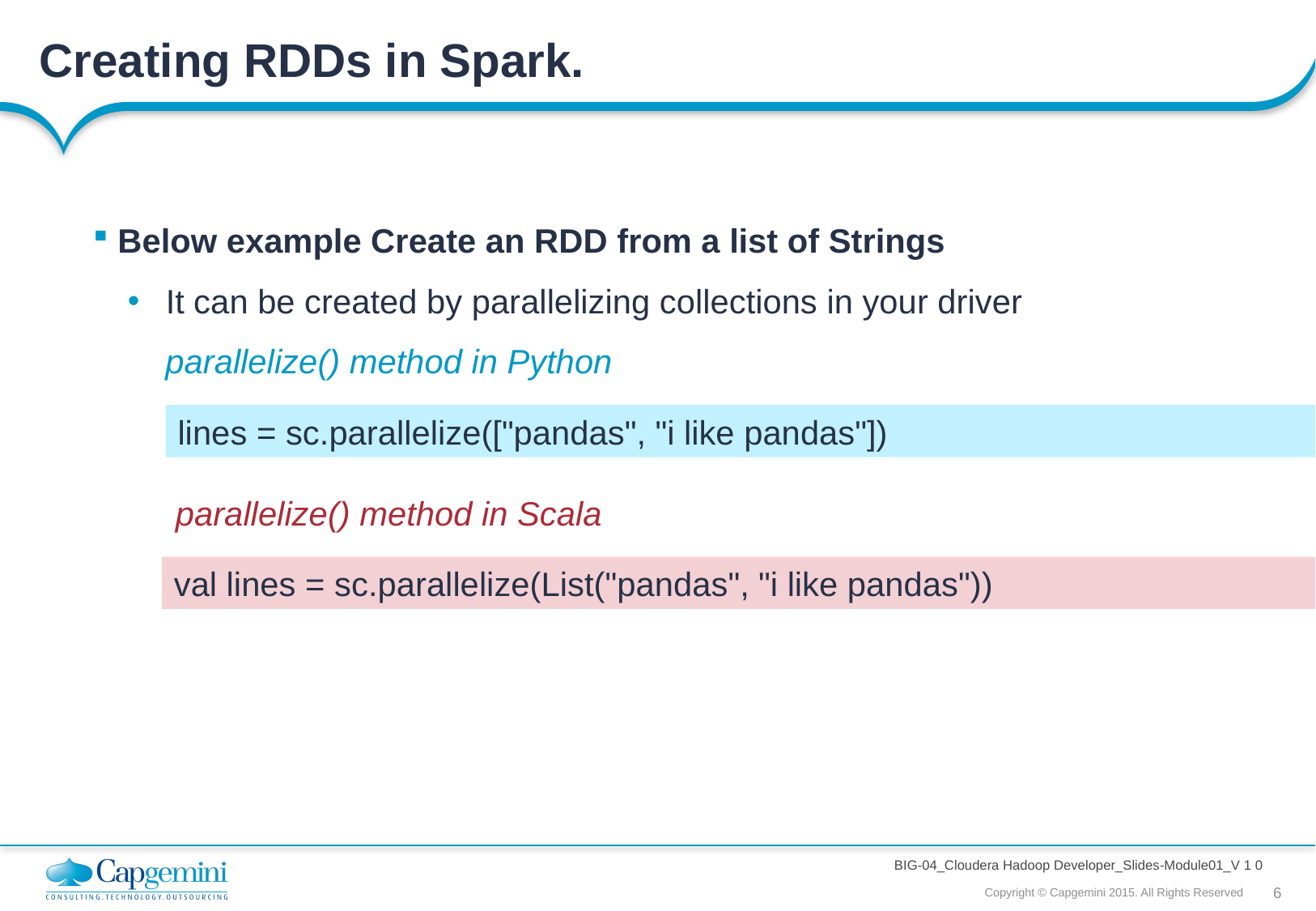

Creating RDDs in Spark.
 Below example Create an RDD from a list of Strings
 It can be created by parallelizing collections in your driver

parallelize() method in Python
lines = sc.parallelize(["pandas", "i like pandas"])
parallelize() method in Scala
val lines = sc.parallelize(List("pandas", "i like pandas"))